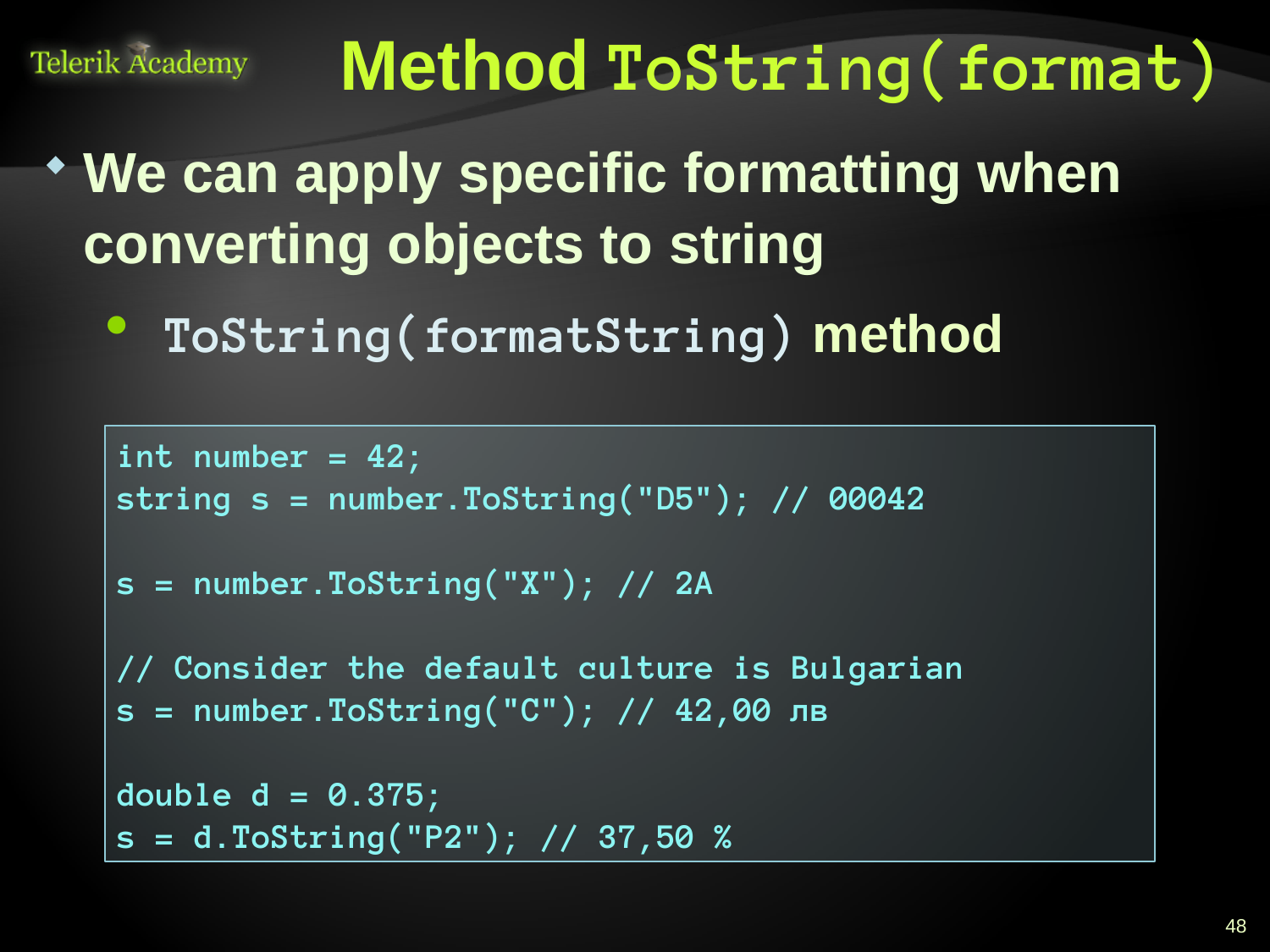

# Method ToString(format)
We can apply specific formatting when converting objects to string
ToString(formatString) method
int number = 42;
string s = number.ToString("D5"); // 00042

s = number.ToString("X"); // 2A

// Consider the default culture is Bulgarian
s = number.ToString("C"); // 42,00 лв

double d = 0.375;
s = d.ToString("P2"); // 37,50 %
48